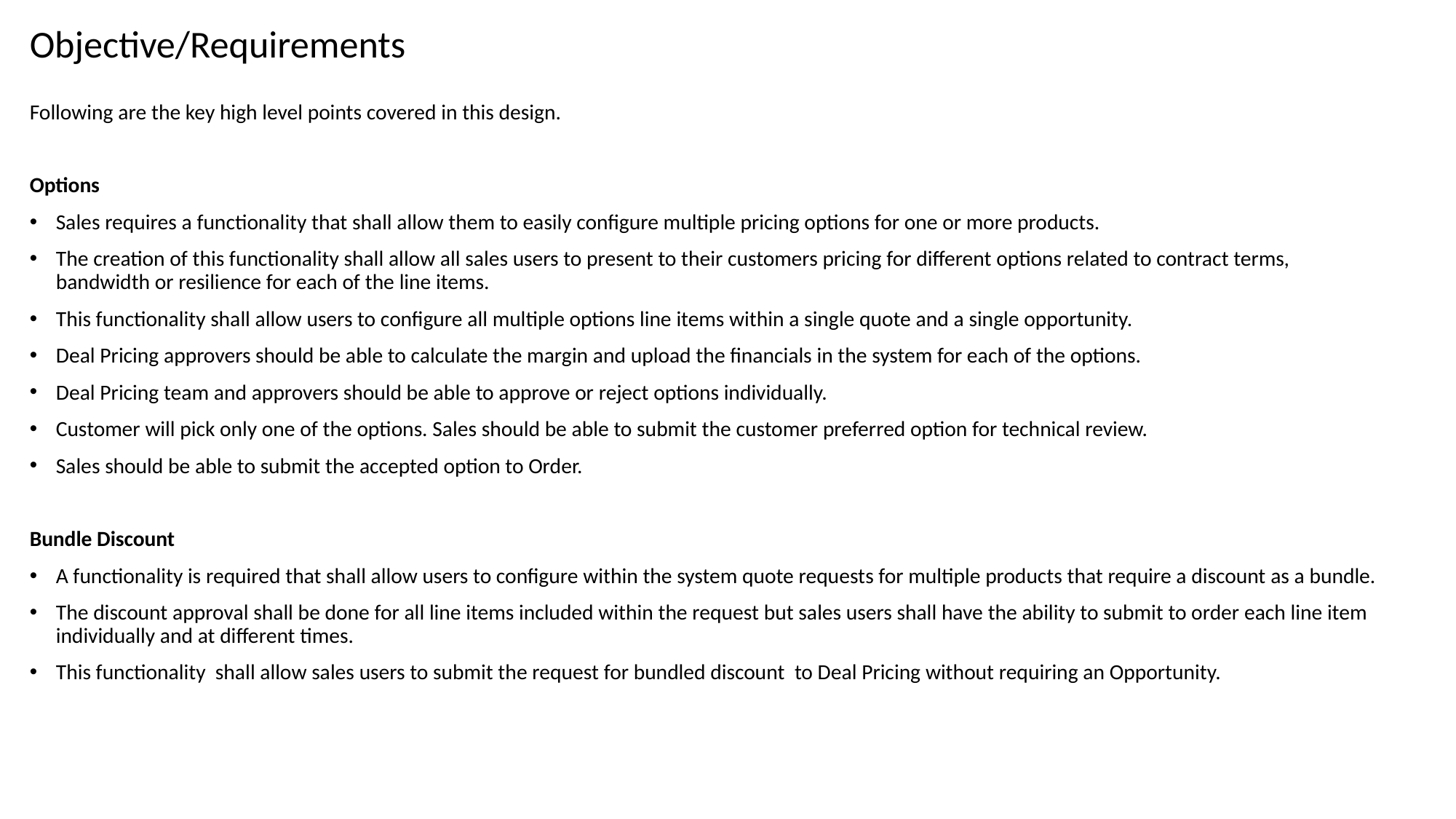

# Objective/Requirements
Following are the key high level points covered in this design.

Options
Sales requires a functionality that shall allow them to easily configure multiple pricing options for one or more products.
The creation of this functionality shall allow all sales users to present to their customers pricing for different options related to contract terms, bandwidth or resilience for each of the line items.
This functionality shall allow users to configure all multiple options line items within a single quote and a single opportunity.
Deal Pricing approvers should be able to calculate the margin and upload the financials in the system for each of the options.
Deal Pricing team and approvers should be able to approve or reject options individually.
Customer will pick only one of the options. Sales should be able to submit the customer preferred option for technical review.
Sales should be able to submit the accepted option to Order.

Bundle Discount
A functionality is required that shall allow users to configure within the system quote requests for multiple products that require a discount as a bundle.
The discount approval shall be done for all line items included within the request but sales users shall have the ability to submit to order each line item individually and at different times.
This functionality  shall allow sales users to submit the request for bundled discount  to Deal Pricing without requiring an Opportunity.